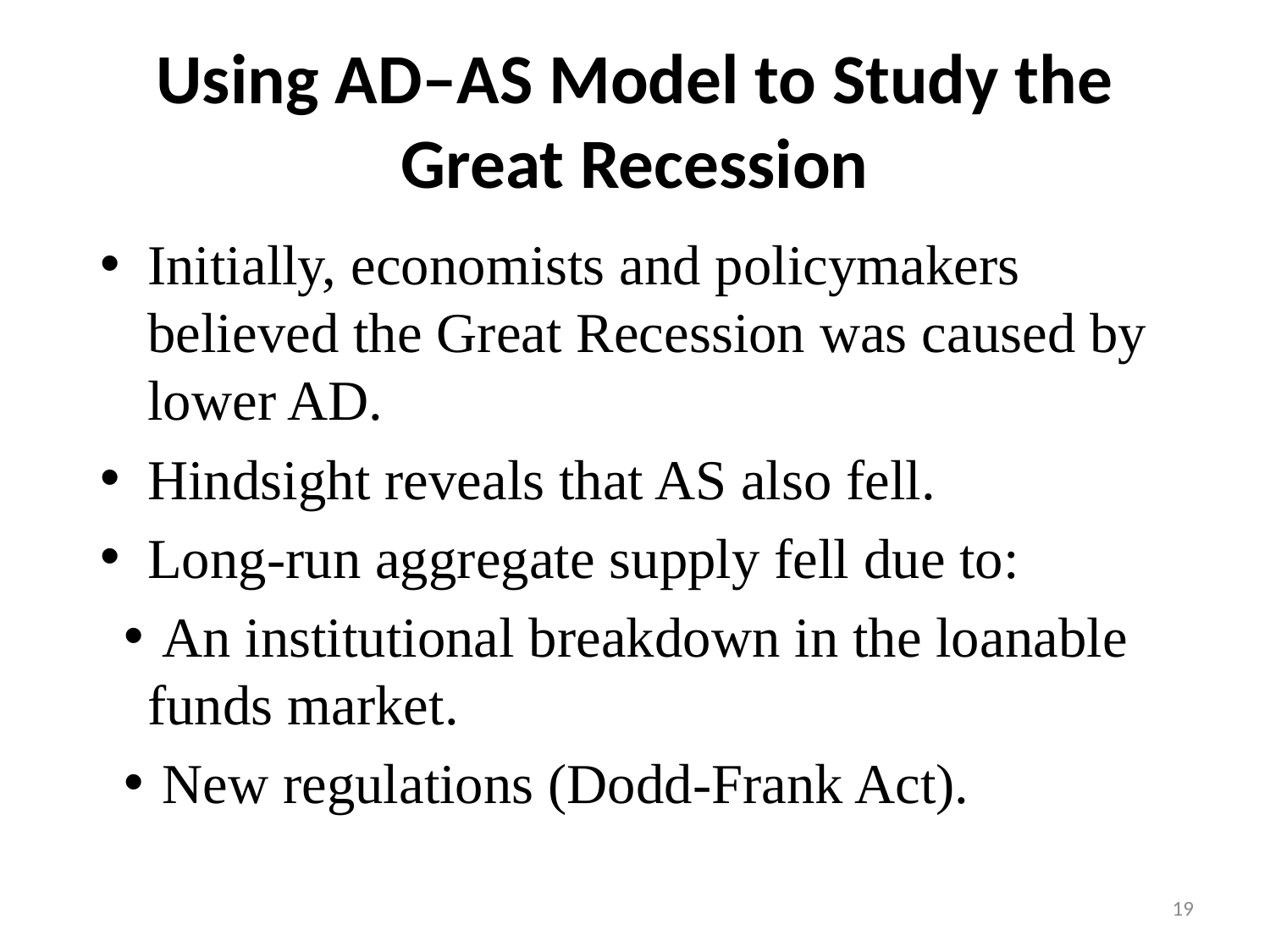

# Using AD–AS Model to Study the Great Recession
Initially, economists and policymakers believed the Great Recession was caused by lower AD.
Hindsight reveals that AS also fell.
Long-run aggregate supply fell due to:
 An institutional breakdown in the loanable funds market.
 New regulations (Dodd-Frank Act).
19